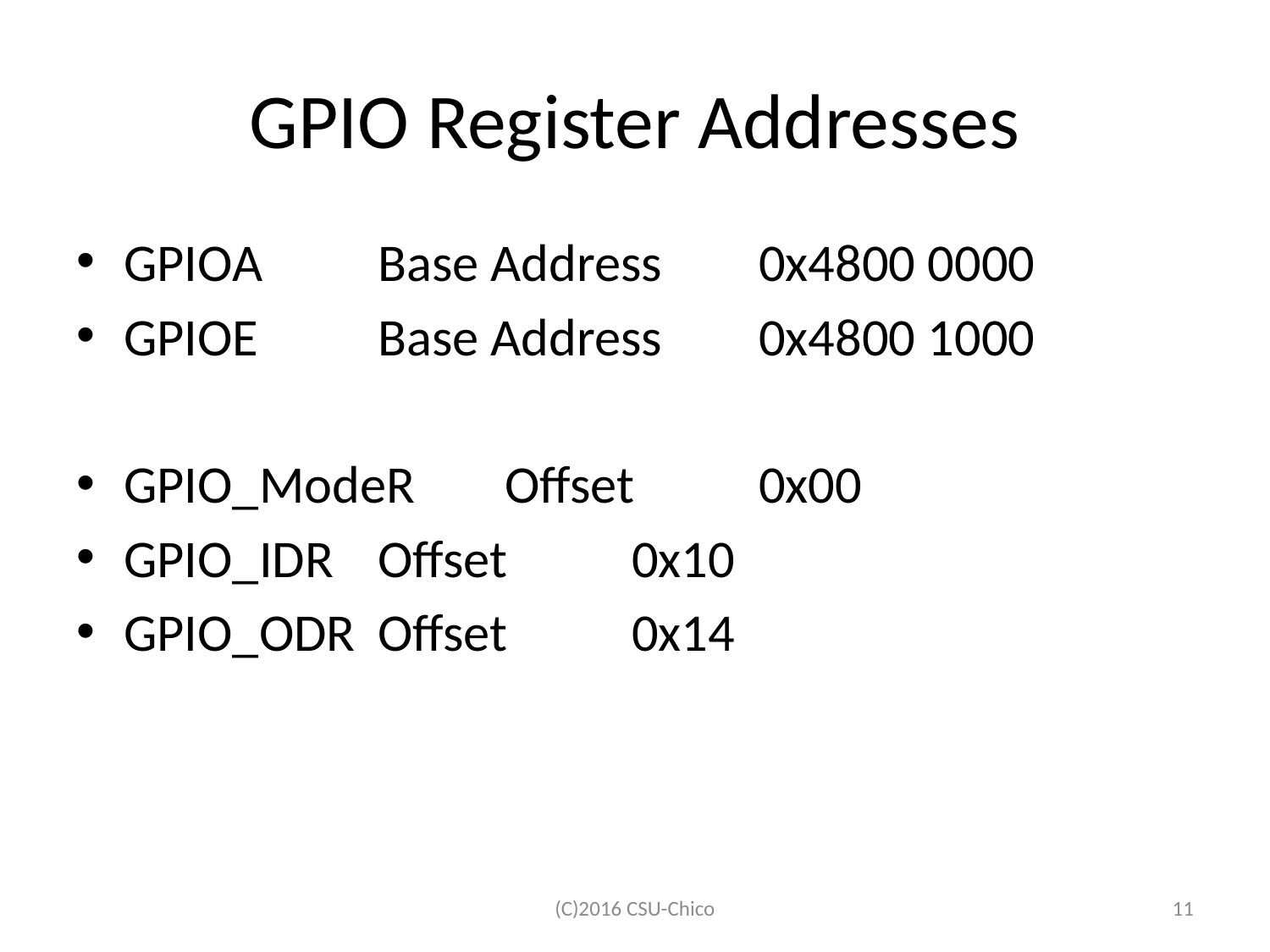

# GPIO Register Addresses
GPIOA	Base Address	0x4800 0000
GPIOE	Base Address	0x4800 1000

GPIO_ModeR	Offset 	0x00
GPIO_IDR	Offset	0x10
GPIO_ODR	Offset	0x14

(C)2016 CSU-Chico
11